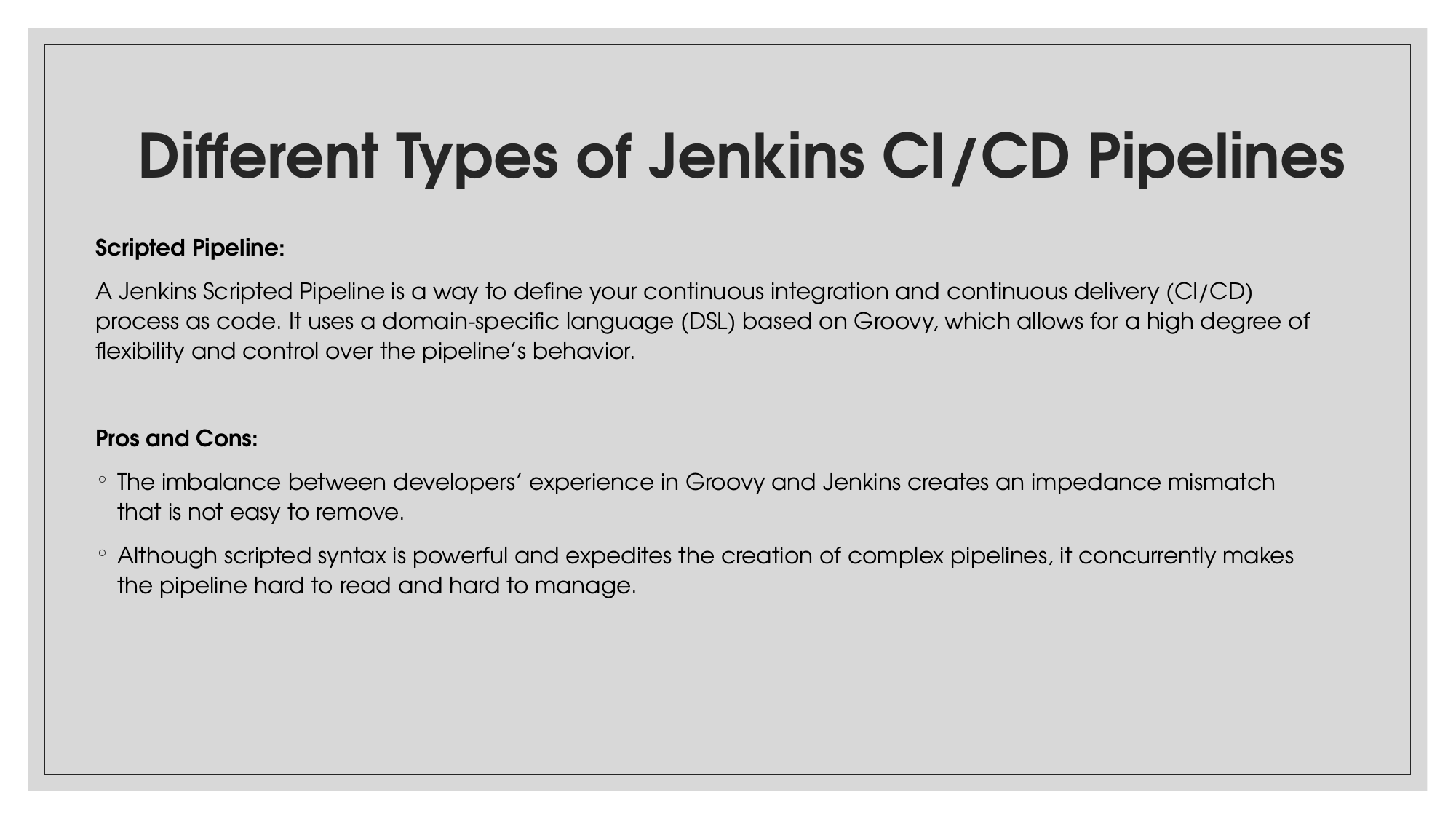

# Different Types of Jenkins CI/CD Pipelines
Scripted Pipeline:
A Jenkins Scripted Pipeline is a way to define your continuous integration and continuous delivery (CI/CD) process as code. It uses a domain-specific language (DSL) based on Groovy, which allows for a high degree of flexibility and control over the pipeline’s behavior.

Pros and Cons:
The imbalance between developers’ experience in Groovy and Jenkins creates an impedance mismatch that is not easy to remove.
Although scripted syntax is powerful and expedites the creation of complex pipelines, it concurrently makes the pipeline hard to read and hard to manage.